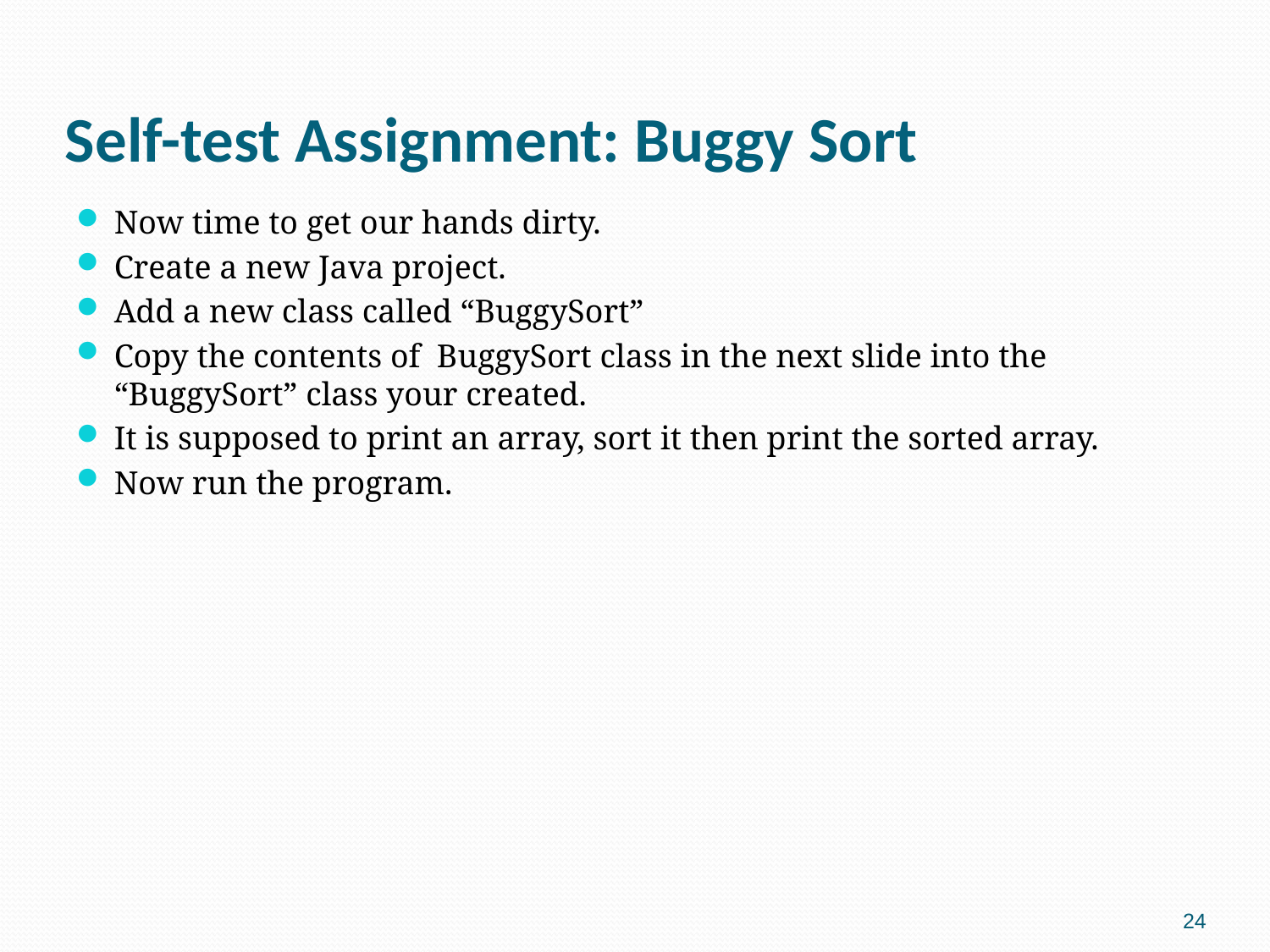

# Self-test Assignment: Buggy Sort
Now time to get our hands dirty.
Create a new Java project.
Add a new class called “BuggySort”
Copy the contents of  BuggySort class in the next slide into the “BuggySort” class your created.
It is supposed to print an array, sort it then print the sorted array.
Now run the program.
24